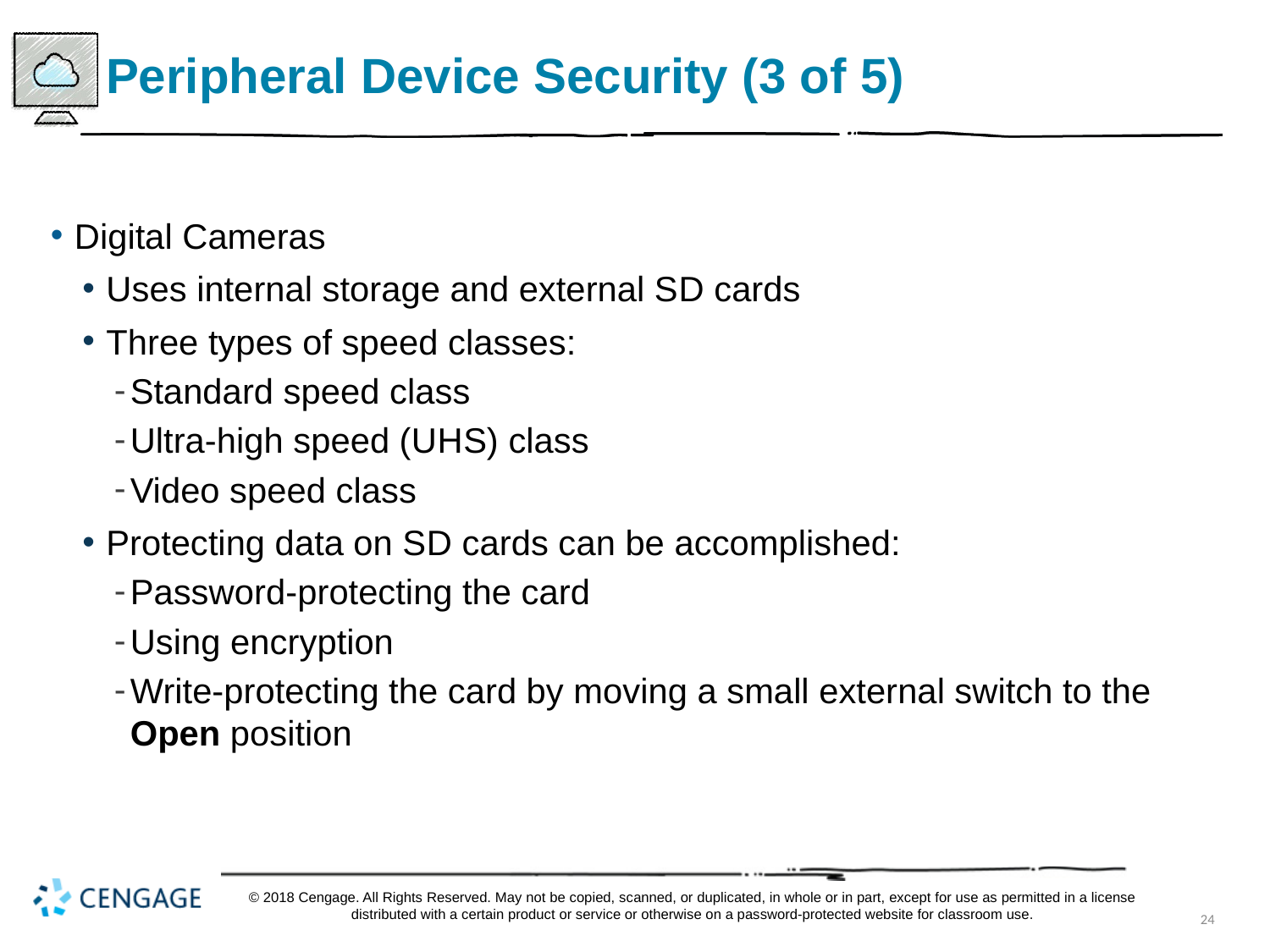

# Peripheral Device Security (3 of 5)
Digital Cameras
Uses internal storage and external S D cards
Three types of speed classes:
Standard speed class
Ultra-high speed (U H S) class
Video speed class
Protecting data on S D cards can be accomplished:
Password-protecting the card
Using encryption
Write-protecting the card by moving a small external switch to the Open position
© 2018 Cengage. All Rights Reserved. May not be copied, scanned, or duplicated, in whole or in part, except for use as permitted in a license distributed with a certain product or service or otherwise on a password-protected website for classroom use.